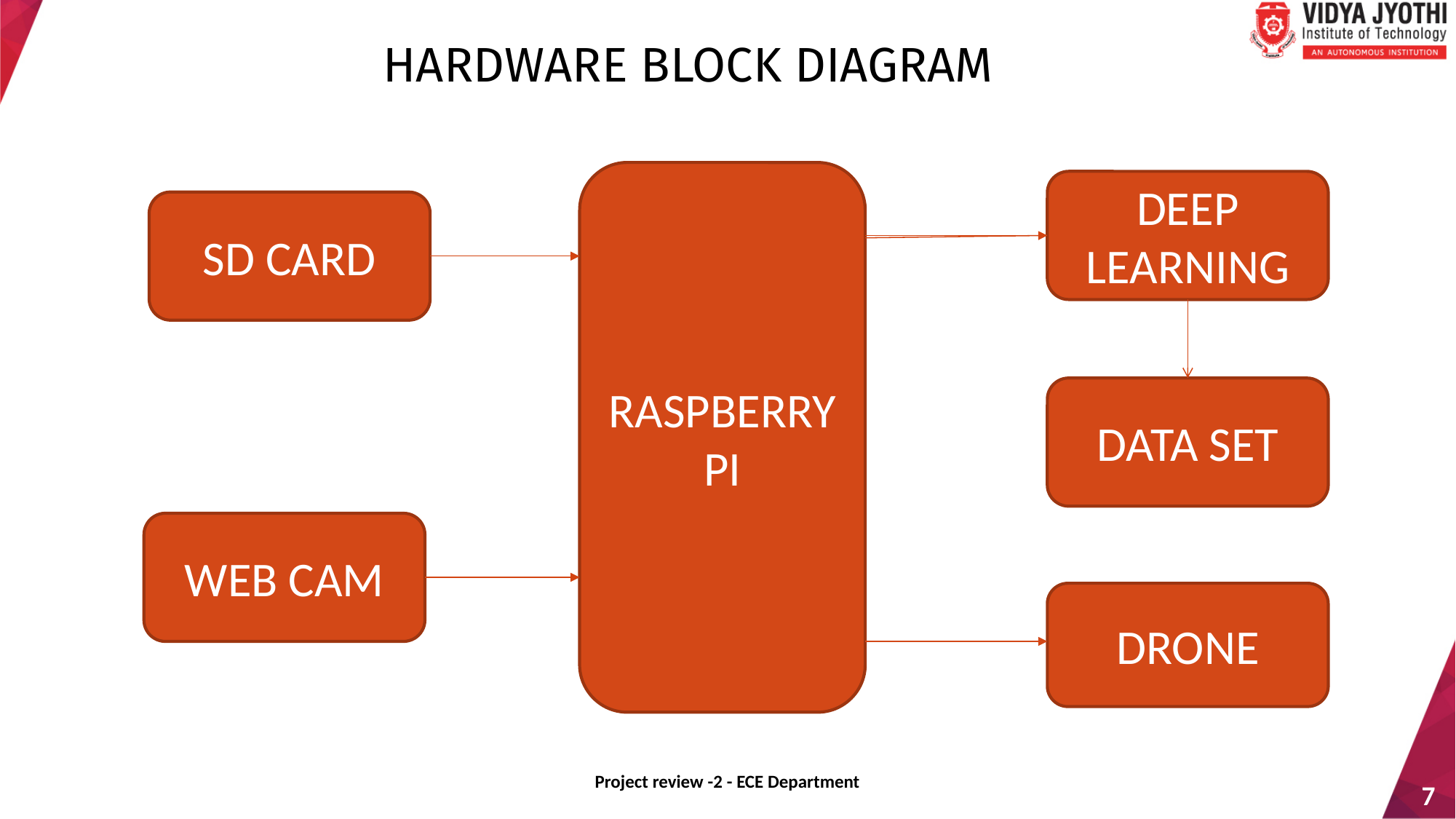

HARDWARE BLOCK DIAGRAM

RASPBERRY PI
DEEP LEARNING
SD CARD
DATA SET
WEB CAM
DRONE
Project review -2 - ECE Department
7